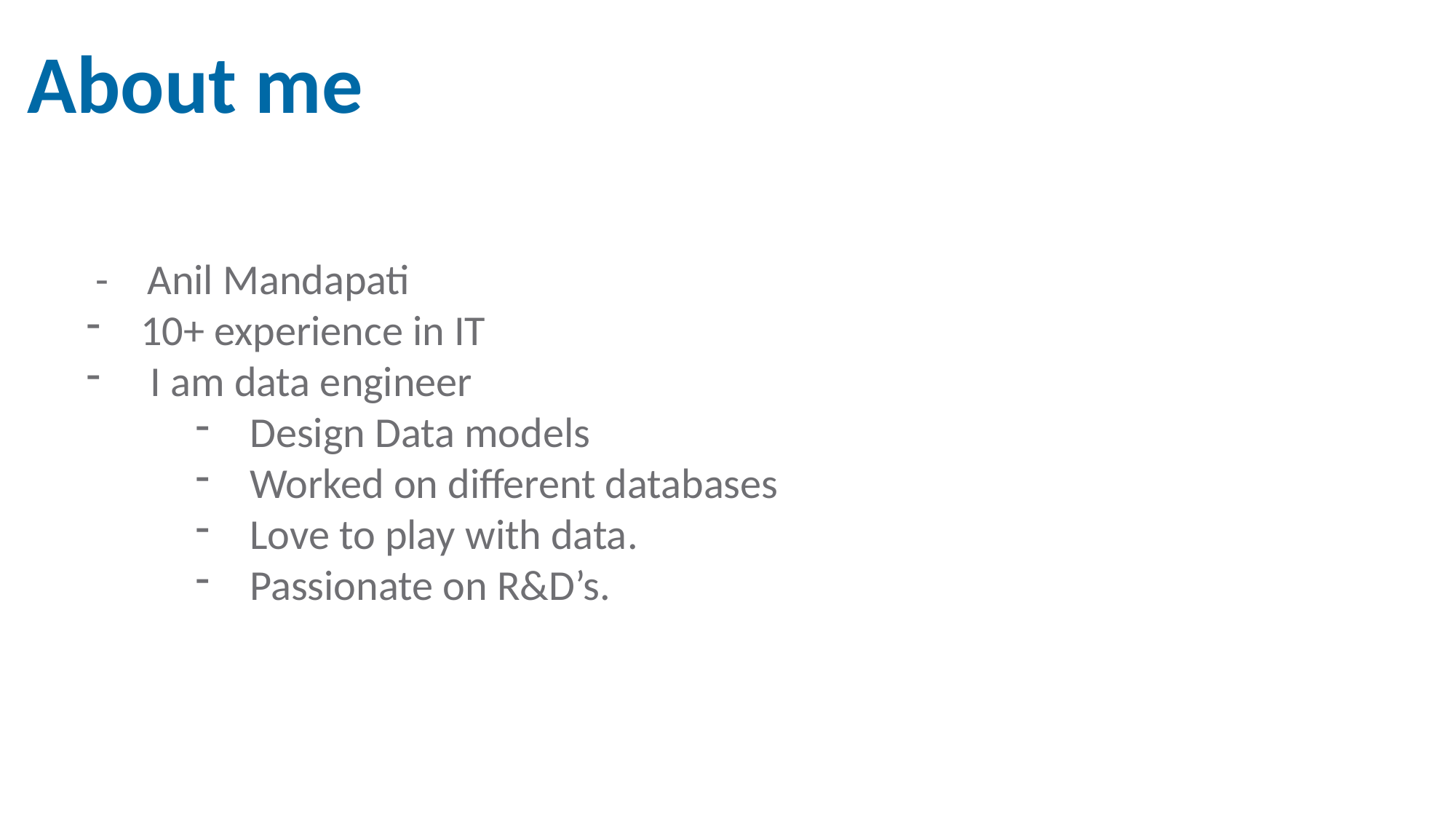

About me
 -    Anil Mandapati
10+ experience in IT
 I am data engineer
Design Data models
Worked on different databases
Love to play with data.
Passionate on R&D’s.